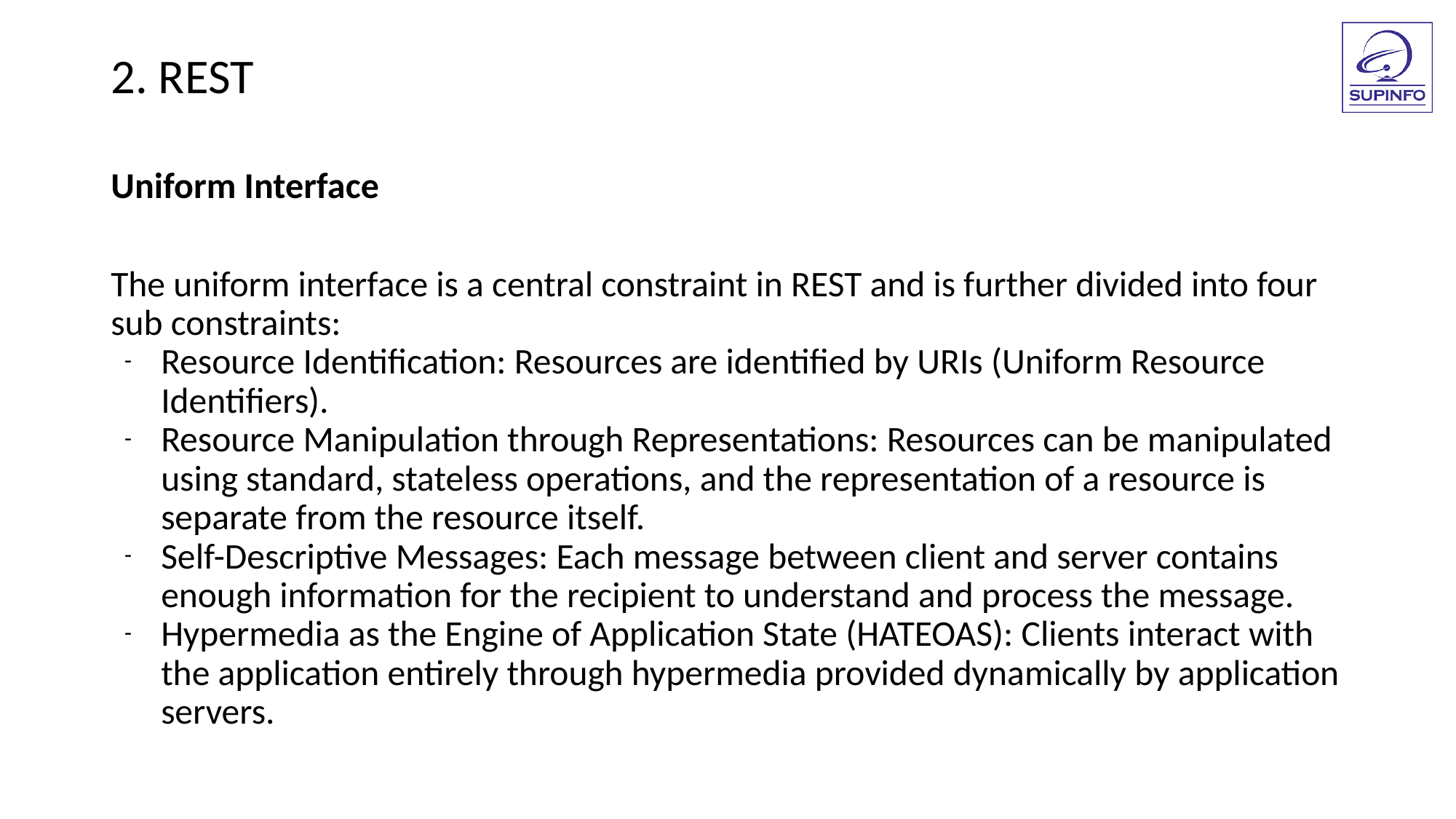

2. REST
Uniform Interface
The uniform interface is a central constraint in REST and is further divided into four sub constraints:
Resource Identification: Resources are identified by URIs (Uniform Resource Identifiers).
Resource Manipulation through Representations: Resources can be manipulated using standard, stateless operations, and the representation of a resource is separate from the resource itself.
Self-Descriptive Messages: Each message between client and server contains enough information for the recipient to understand and process the message.
Hypermedia as the Engine of Application State (HATEOAS): Clients interact with the application entirely through hypermedia provided dynamically by application servers.